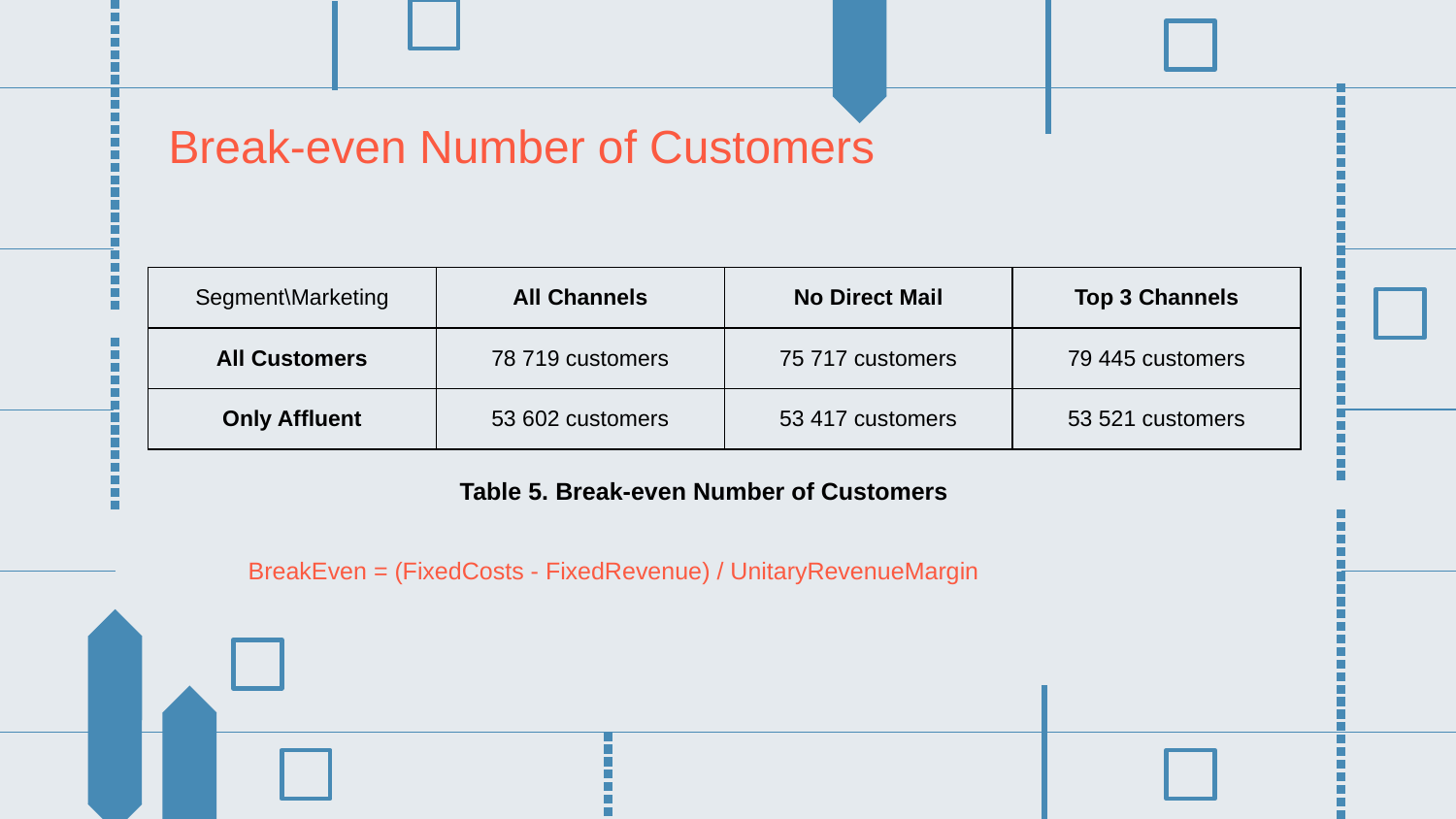

# Break-even Number of Customers
| Segment\Marketing | All Channels | No Direct Mail | Top 3 Channels |
| --- | --- | --- | --- |
| All Customers | 78 719 customers | 75 717 customers | 79 445 customers |
| Only Affluent | 53 602 customers | 53 417 customers | 53 521 customers |
Table 5. Break-even Number of Customers
BreakEven = (FixedCosts - FixedRevenue) / UnitaryRevenueMargin